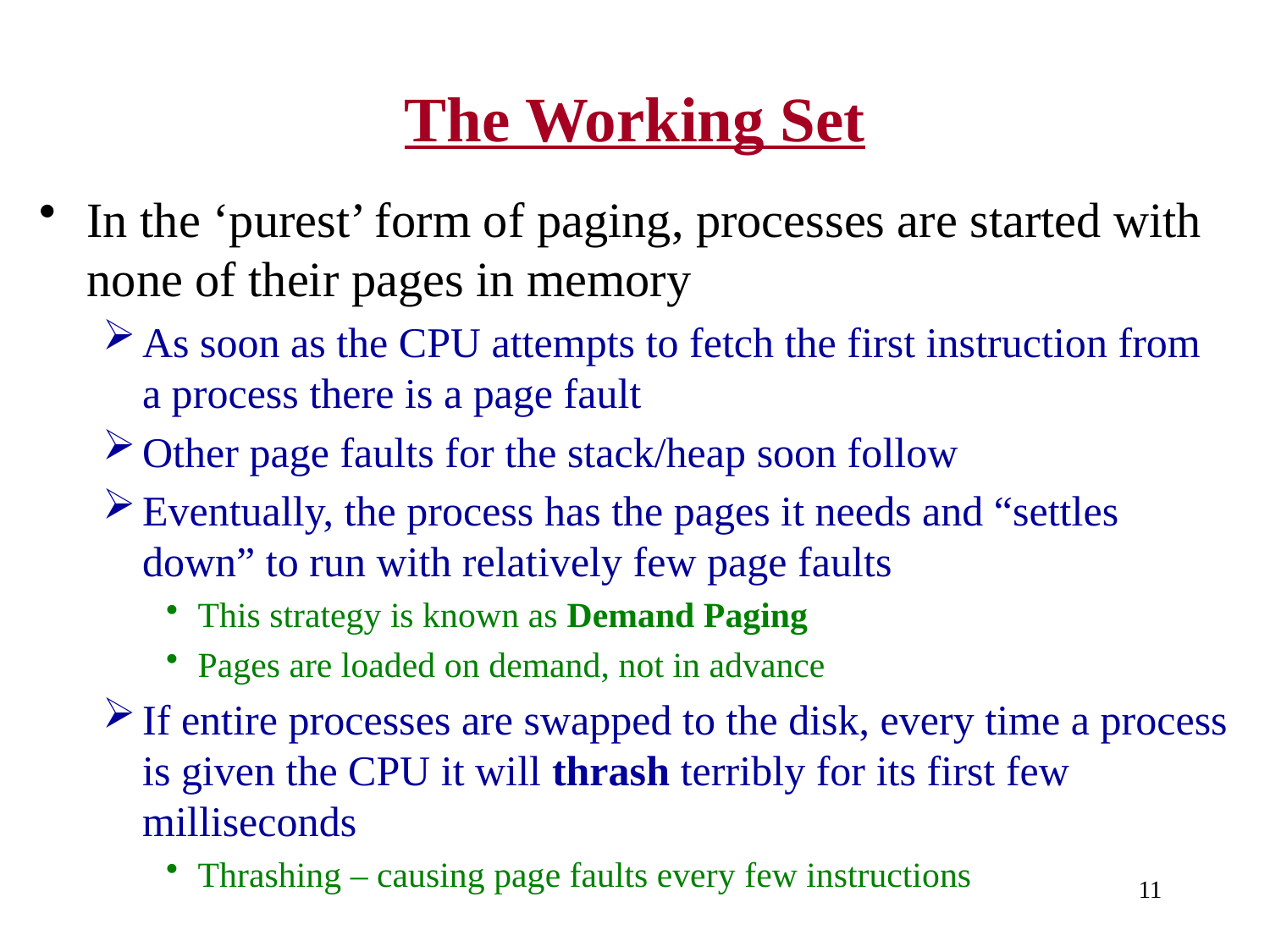

# The Working Set
In the ‘purest’ form of paging, processes are started with none of their pages in memory
As soon as the CPU attempts to fetch the first instruction from a process there is a page fault
Other page faults for the stack/heap soon follow
Eventually, the process has the pages it needs and “settles down” to run with relatively few page faults
This strategy is known as Demand Paging
Pages are loaded on demand, not in advance
If entire processes are swapped to the disk, every time a process is given the CPU it will thrash terribly for its first few milliseconds
Thrashing – causing page faults every few instructions
11